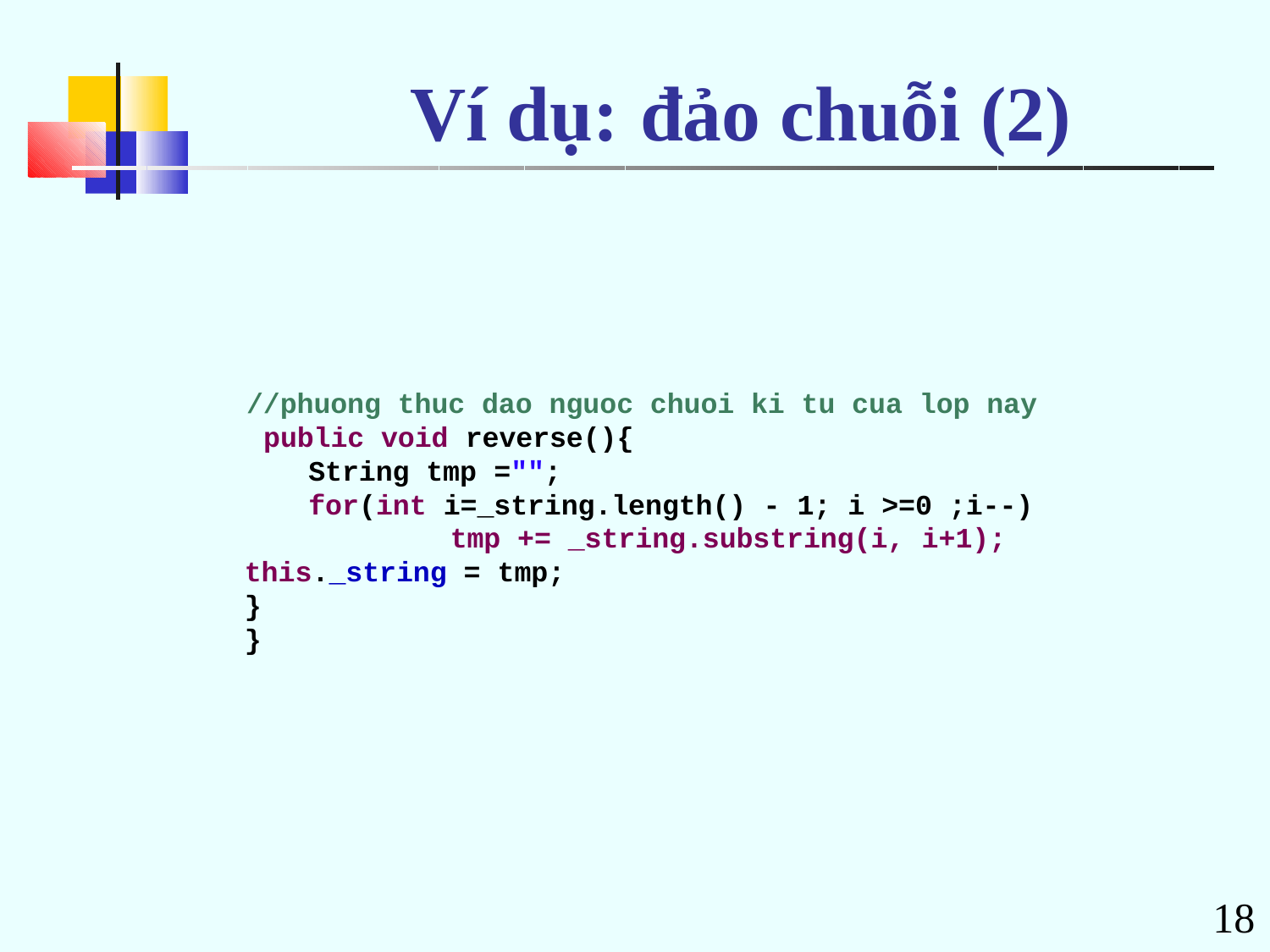

# Ví dụ:	đảo chuỗi (2)

//phuong thuc dao nguoc chuoi ki tu cua lop nay  public void reverse(){
String tmp ="";
for(int i=_string.length() - 1; i >=0 ;i--)  tmp += _string.substring(i, i+1);
this._string = tmp;
}
}
18